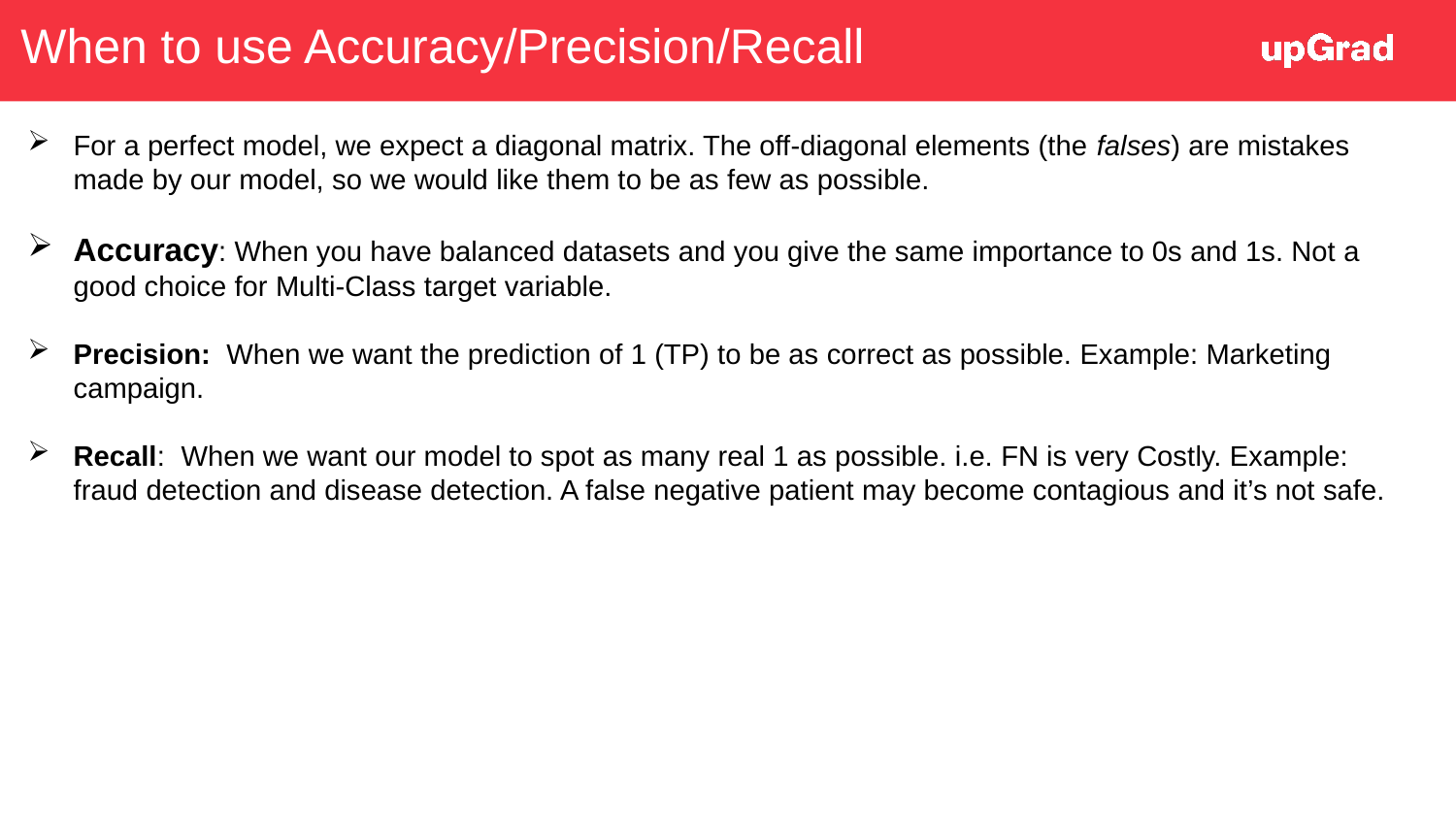

# When to use Accuracy/Precision/Recall
For a perfect model, we expect a diagonal matrix. The off-diagonal elements (the falses) are mistakes made by our model, so we would like them to be as few as possible.

Accuracy: When you have balanced datasets and you give the same importance to 0s and 1s. Not a good choice for Multi-Class target variable.

Precision:  When we want the prediction of 1 (TP) to be as correct as possible. Example: Marketing campaign.

Recall:  When we want our model to spot as many real 1 as possible. i.e. FN is very Costly. Example: fraud detection and disease detection. A false negative patient may become contagious and it’s not safe.